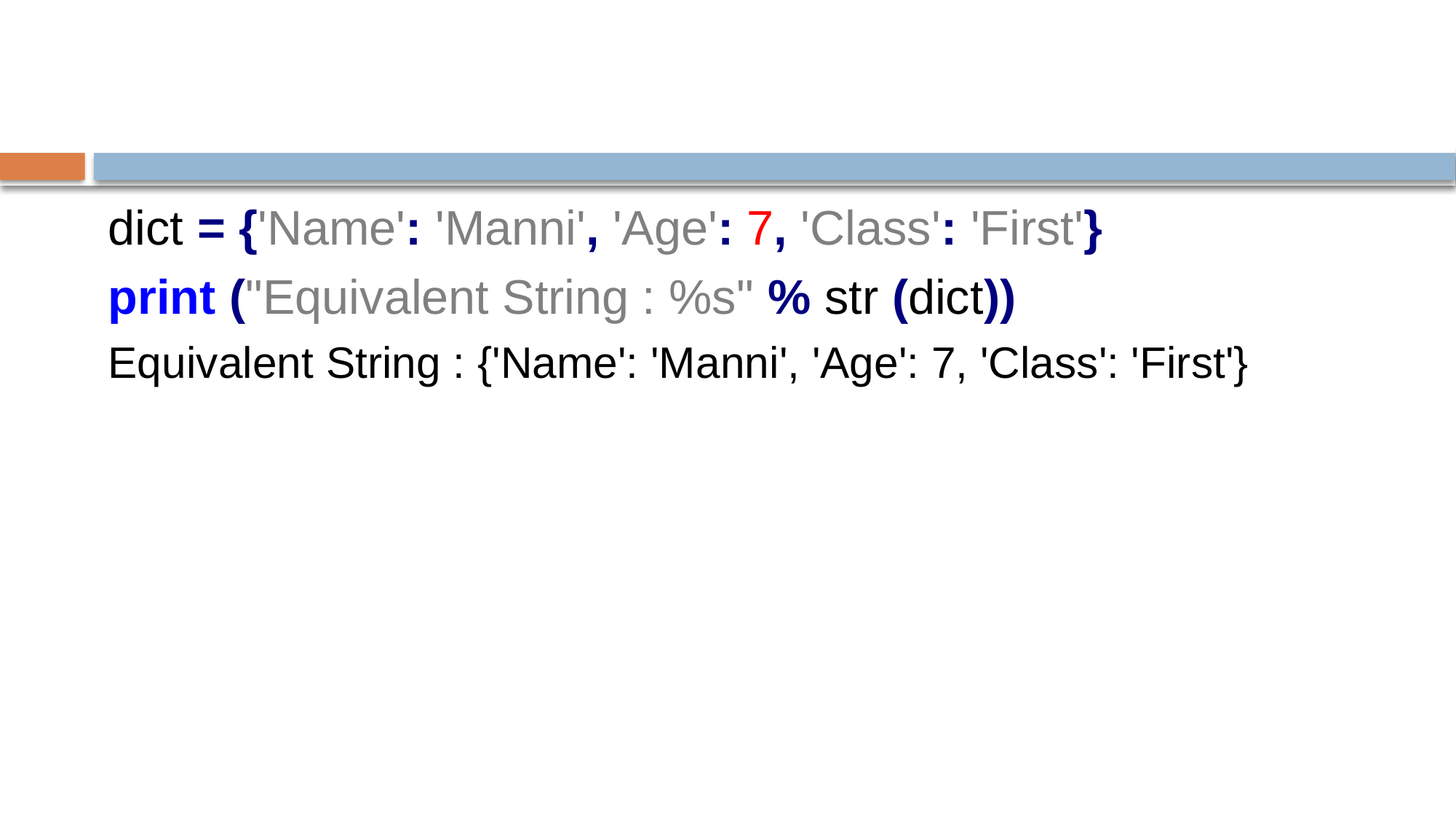

#
dict = {'Name': 'Manni', 'Age': 7, 'Class': 'First'}
print ("Equivalent String : %s" % str (dict))
Equivalent String : {'Name': 'Manni', 'Age': 7, 'Class': 'First'}